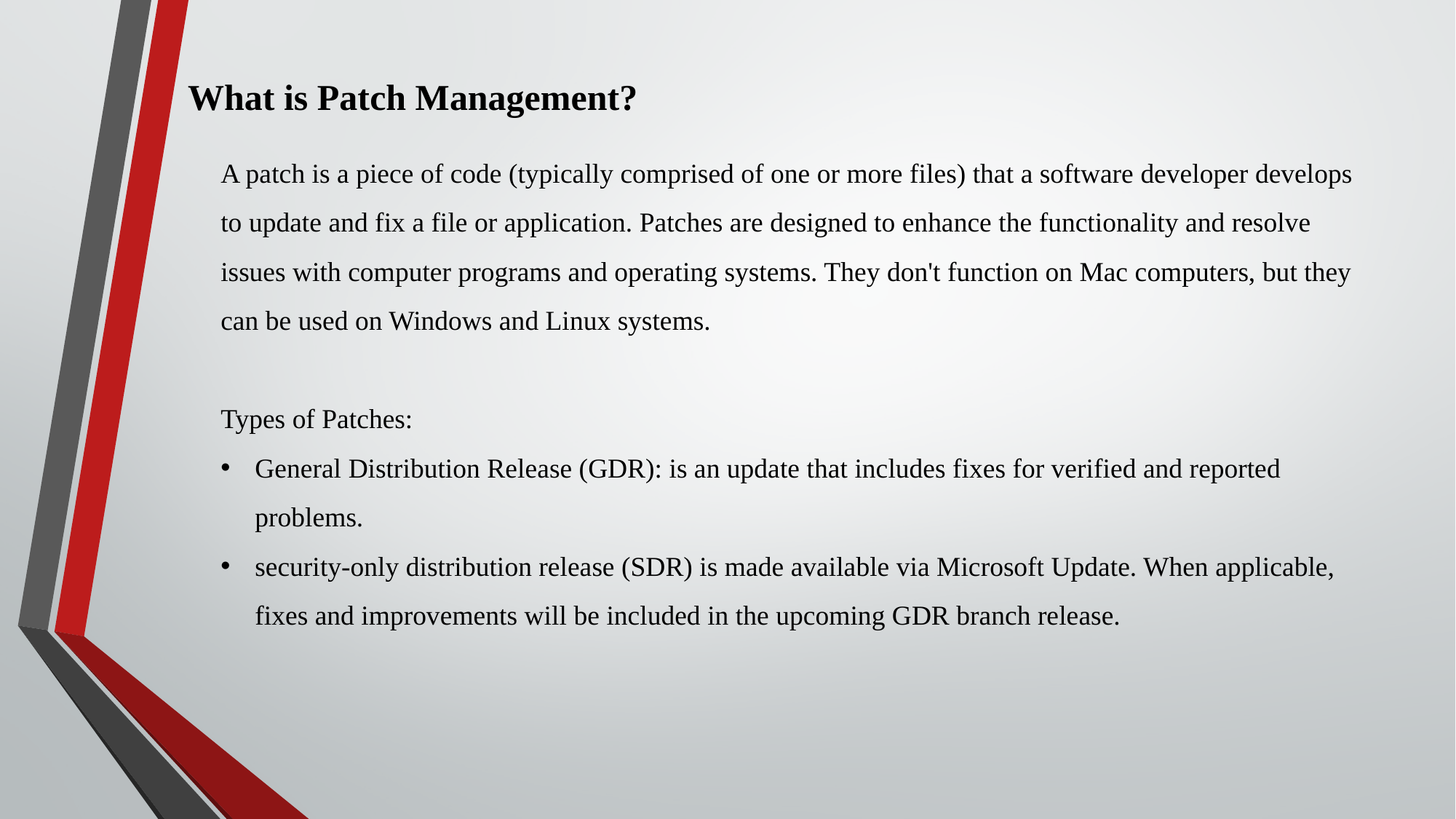

What is Patch Management?
A patch is a piece of code (typically comprised of one or more files) that a software developer develops to update and fix a file or application. Patches are designed to enhance the functionality and resolve issues with computer programs and operating systems. They don't function on Mac computers, but they can be used on Windows and Linux systems.

Types of Patches:
General Distribution Release (GDR): is an update that includes fixes for verified and reported problems.
security-only distribution release (SDR) is made available via Microsoft Update. When applicable, fixes and improvements will be included in the upcoming GDR branch release.